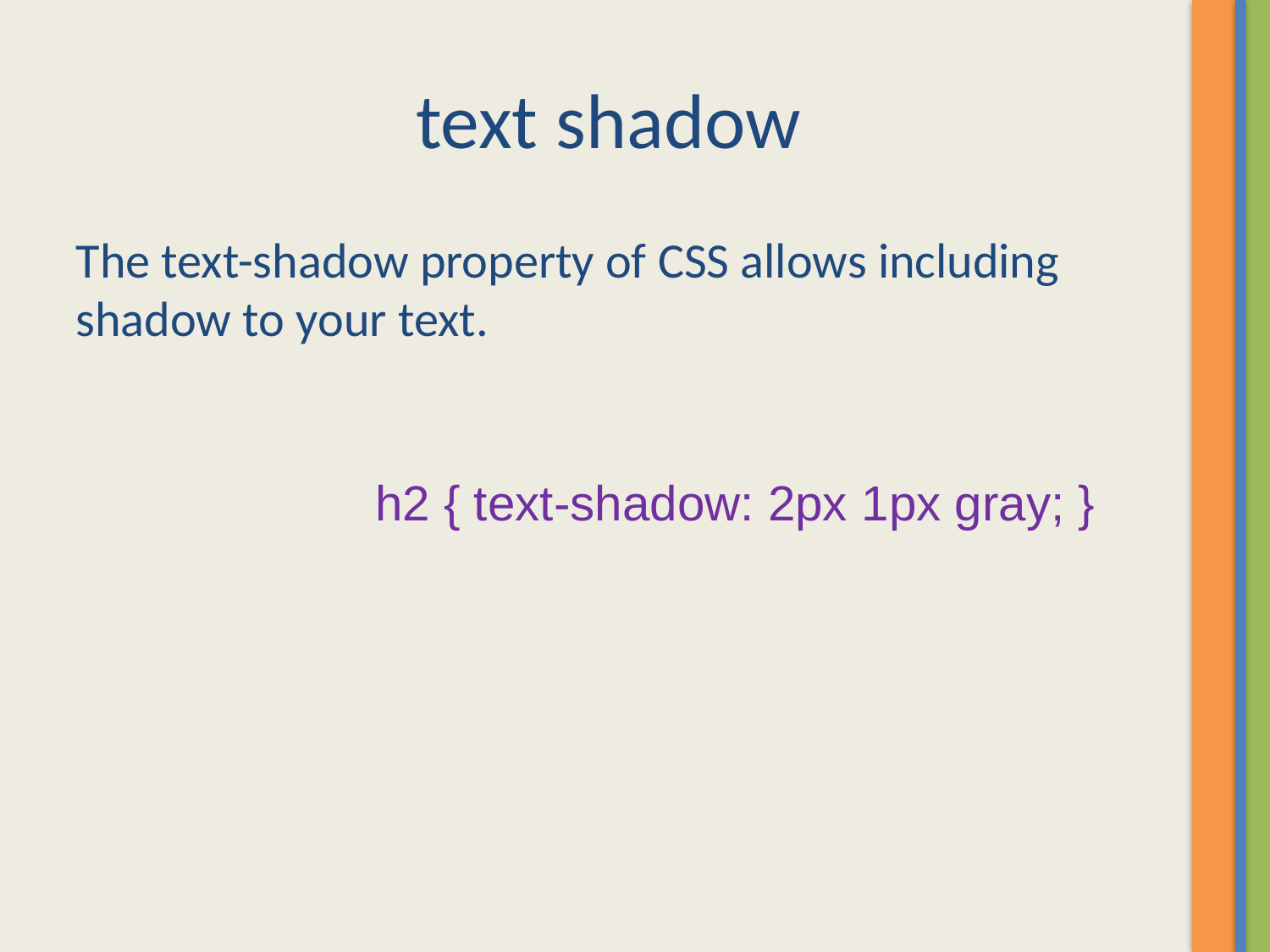

# text shadow
The text-shadow property of CSS allows including shadow to your text.
h2 { text-shadow: 2px 1px gray; }